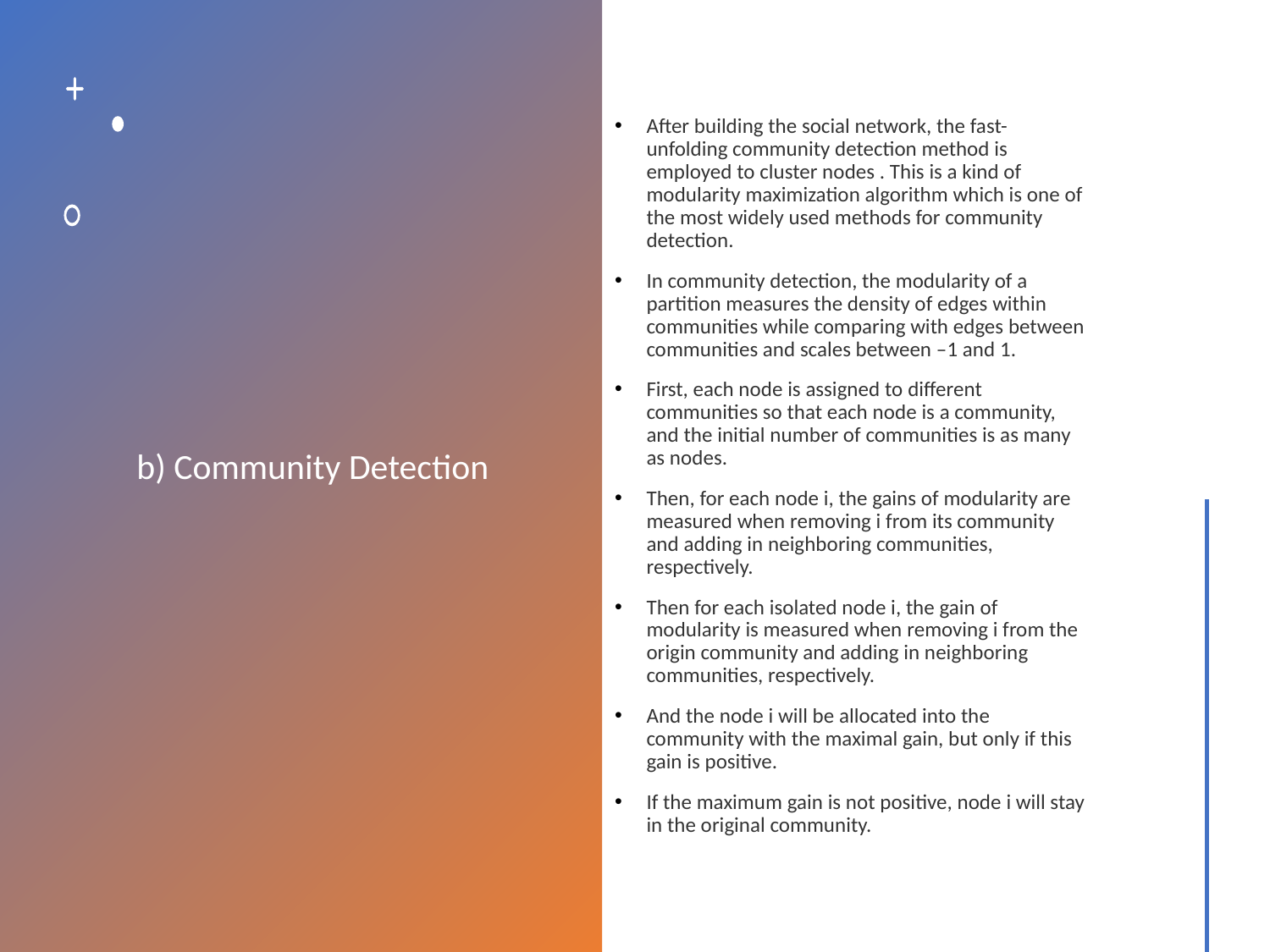

# b) Community Detection
After building the social network, the fast-unfolding community detection method is employed to cluster nodes . This is a kind of modularity maximization algorithm which is one of the most widely used methods for community detection.
In community detection, the modularity of a partition measures the density of edges within communities while comparing with edges between communities and scales between –1 and 1.
First, each node is assigned to different communities so that each node is a community, and the initial number of communities is as many as nodes.
Then, for each node i, the gains of modularity are measured when removing i from its community and adding in neighboring communities, respectively.
Then for each isolated node i, the gain of modularity is measured when removing i from the origin community and adding in neighboring communities, respectively.
And the node i will be allocated into the community with the maximal gain, but only if this gain is positive.
If the maximum gain is not positive, node i will stay in the original community.